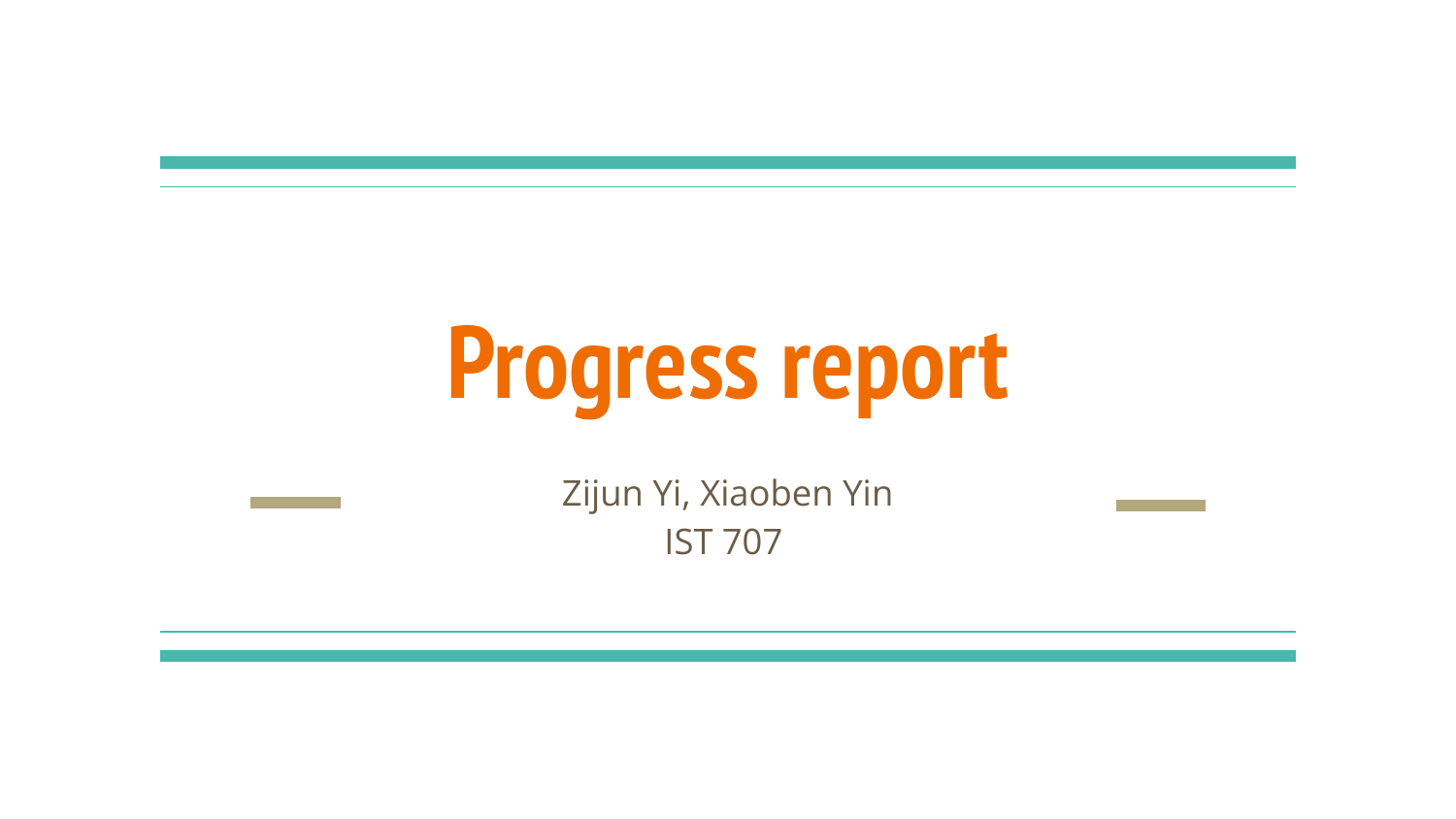

# Progress report
Zijun Yi, Xiaoben Yin
IST 707